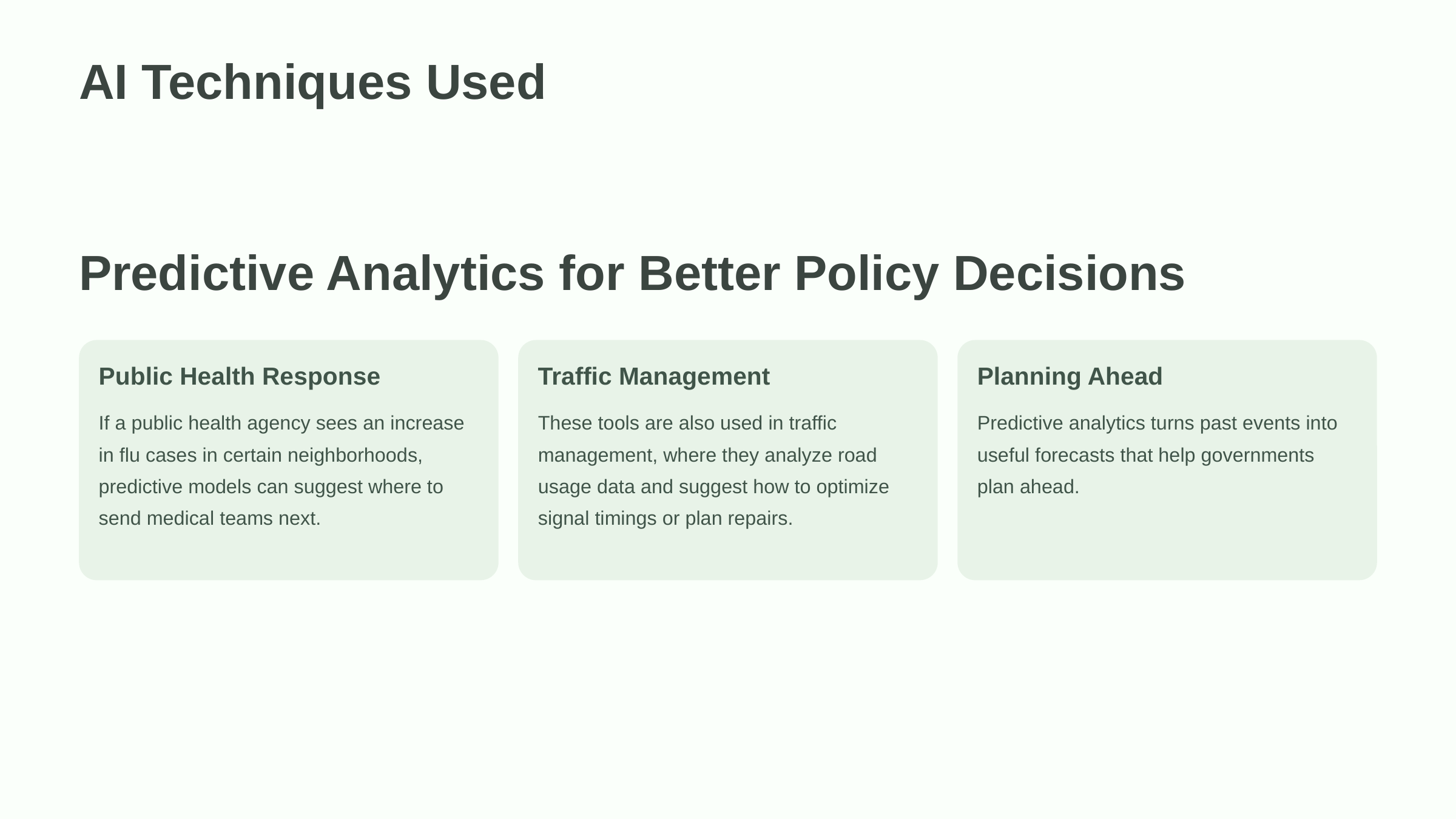

AI Techniques Used
Predictive Analytics for Better Policy Decisions

Public Health Response
Traffic Management
Planning Ahead
If a public health agency sees an increase in flu cases in certain neighborhoods, predictive models can suggest where to send medical teams next.
These tools are also used in traffic management, where they analyze road usage data and suggest how to optimize signal timings or plan repairs.
Predictive analytics turns past events into useful forecasts that help governments plan ahead.